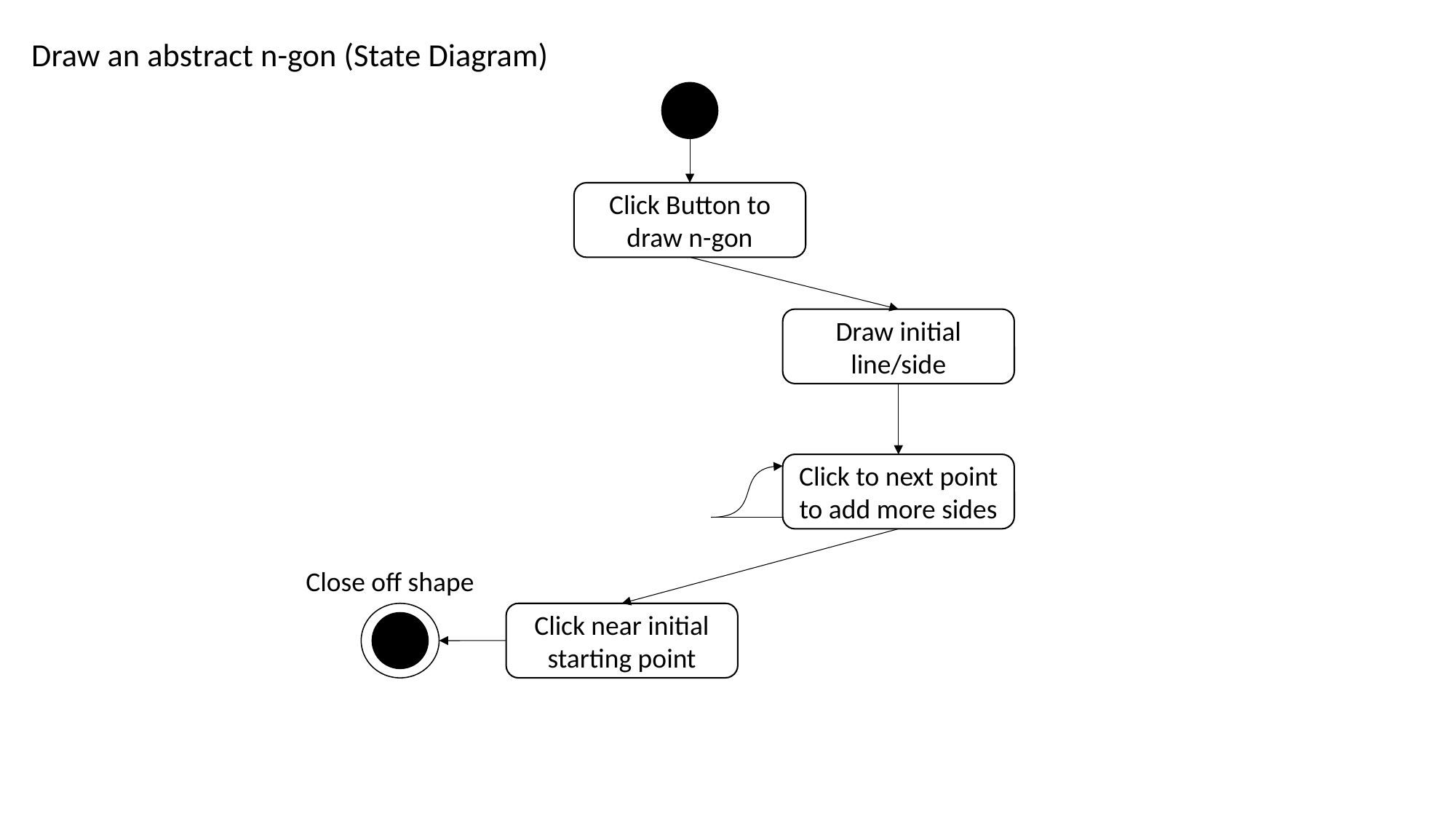

# Draw an abstract n-gon (State Diagram)

Click Button to draw n-gon
Draw initial line/side
Click to next point to add more sides
Close off shape

Click near initial starting point